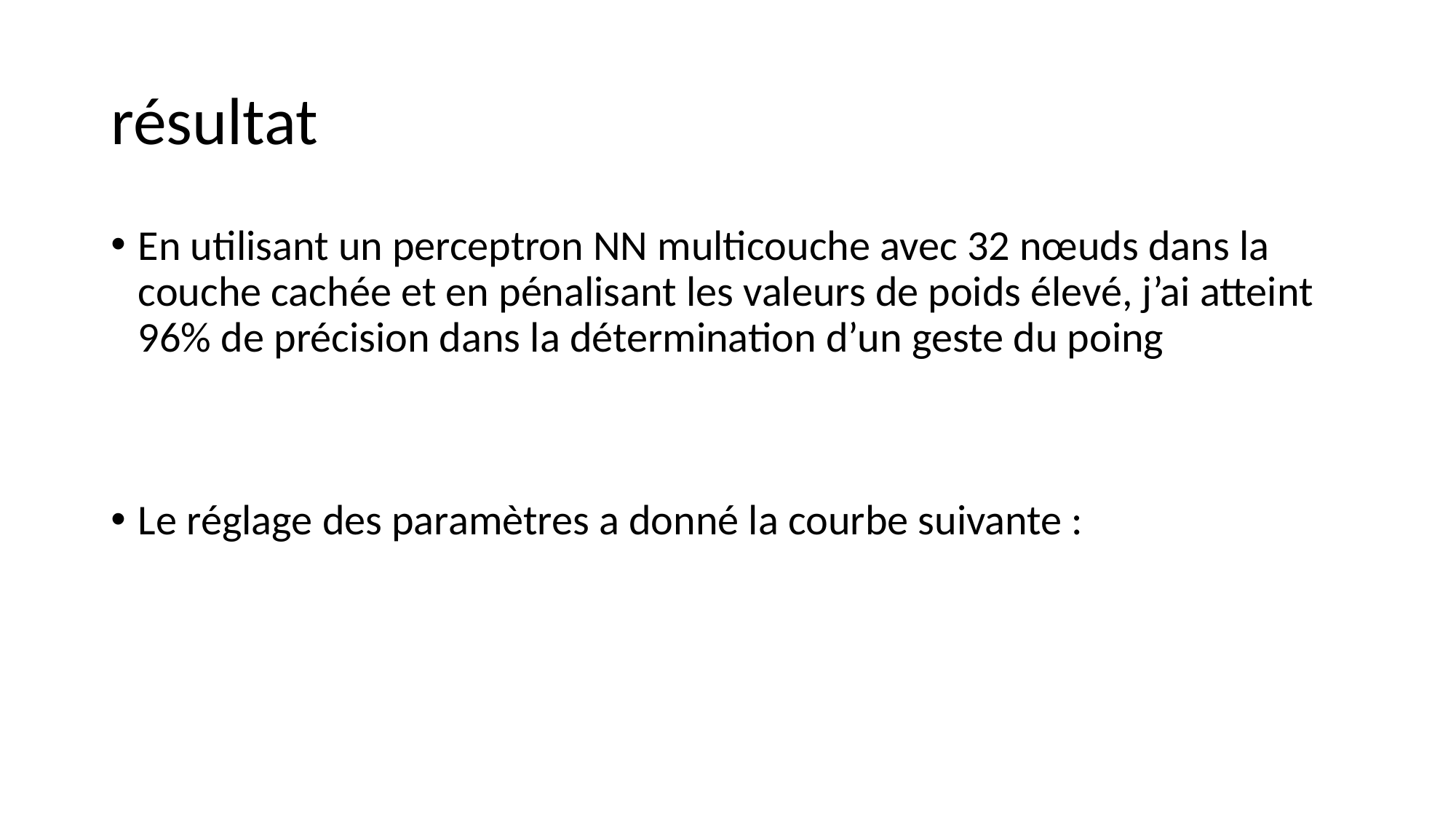

# résultat
En utilisant un perceptron NN multicouche avec 32 nœuds dans la couche cachée et en pénalisant les valeurs de poids élevé, j’ai atteint 96% de précision dans la détermination d’un geste du poing

Le réglage des paramètres a donné la courbe suivante :